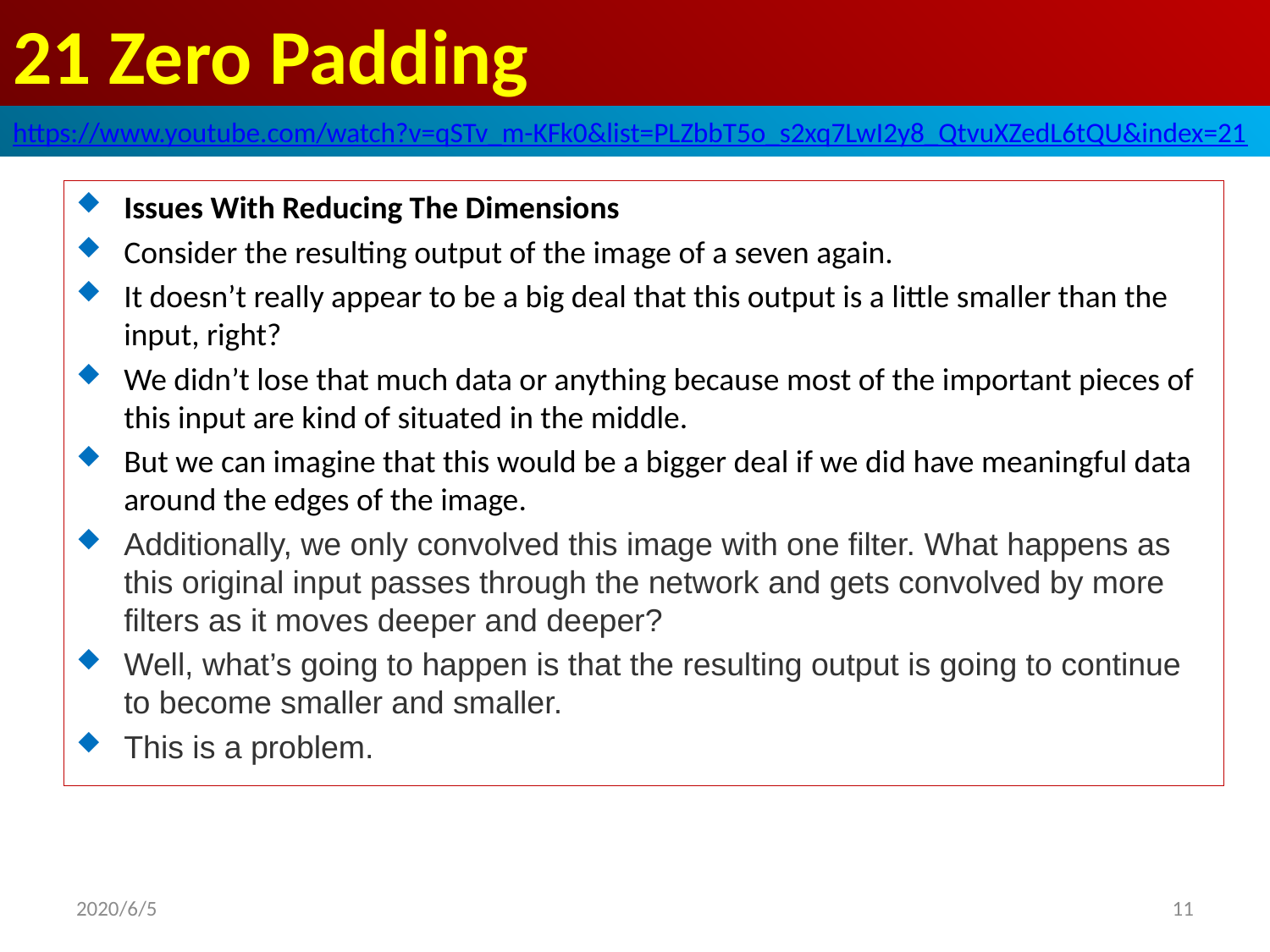

# 21 Zero Padding
https://www.youtube.com/watch?v=qSTv_m-KFk0&list=PLZbbT5o_s2xq7LwI2y8_QtvuXZedL6tQU&index=21
Issues With Reducing The Dimensions
Consider the resulting output of the image of a seven again.
It doesn’t really appear to be a big deal that this output is a little smaller than the input, right?
We didn’t lose that much data or anything because most of the important pieces of this input are kind of situated in the middle.
But we can imagine that this would be a bigger deal if we did have meaningful data around the edges of the image.
Additionally, we only convolved this image with one filter. What happens as this original input passes through the network and gets convolved by more filters as it moves deeper and deeper?
Well, what’s going to happen is that the resulting output is going to continue to become smaller and smaller.
This is a problem.

2020/6/5
11